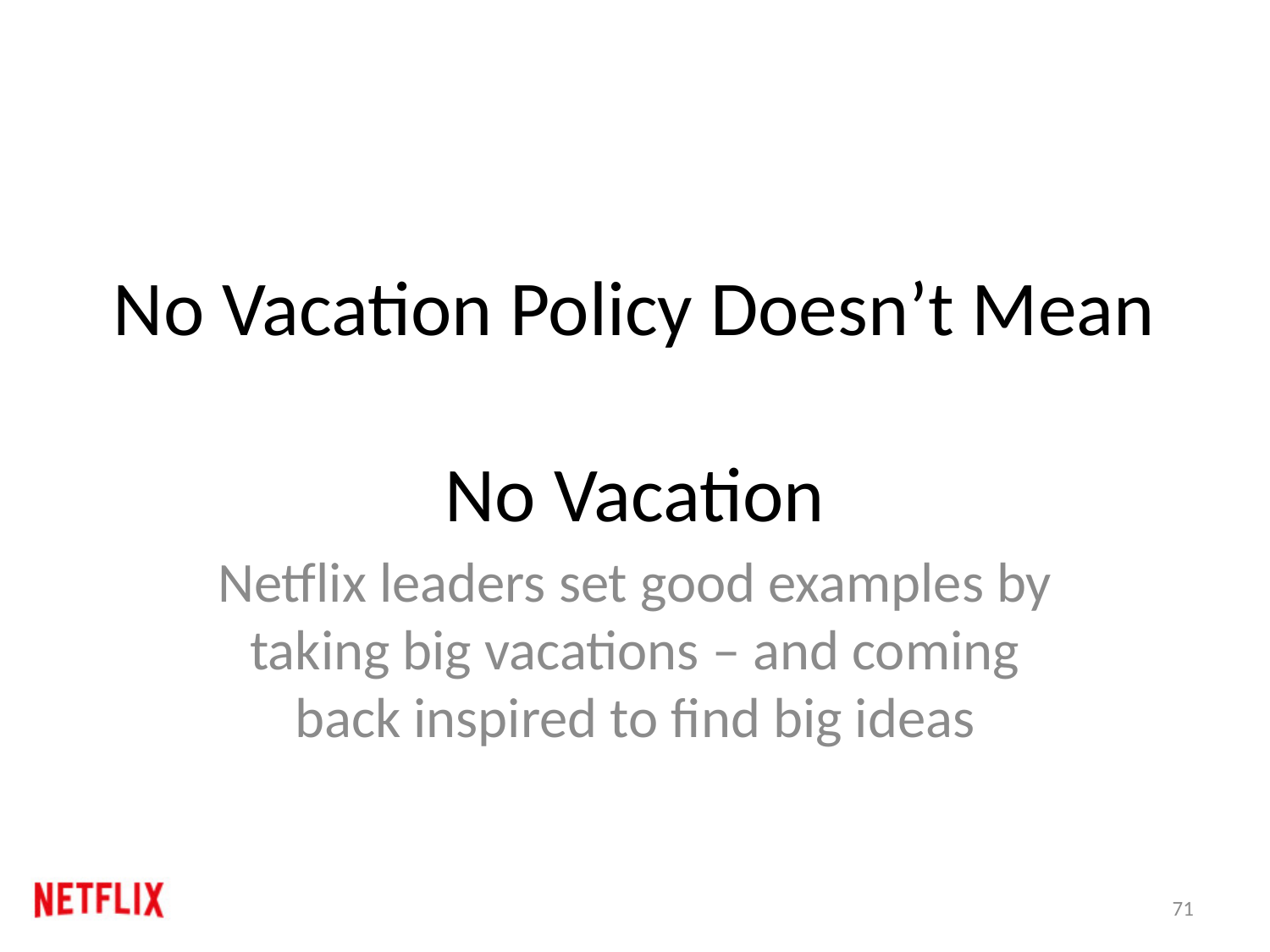

# No Vacation Policy Doesn’t Mean No Vacation
Netflix leaders set good examples by taking big vacations – and coming back inspired to find big ideas
71